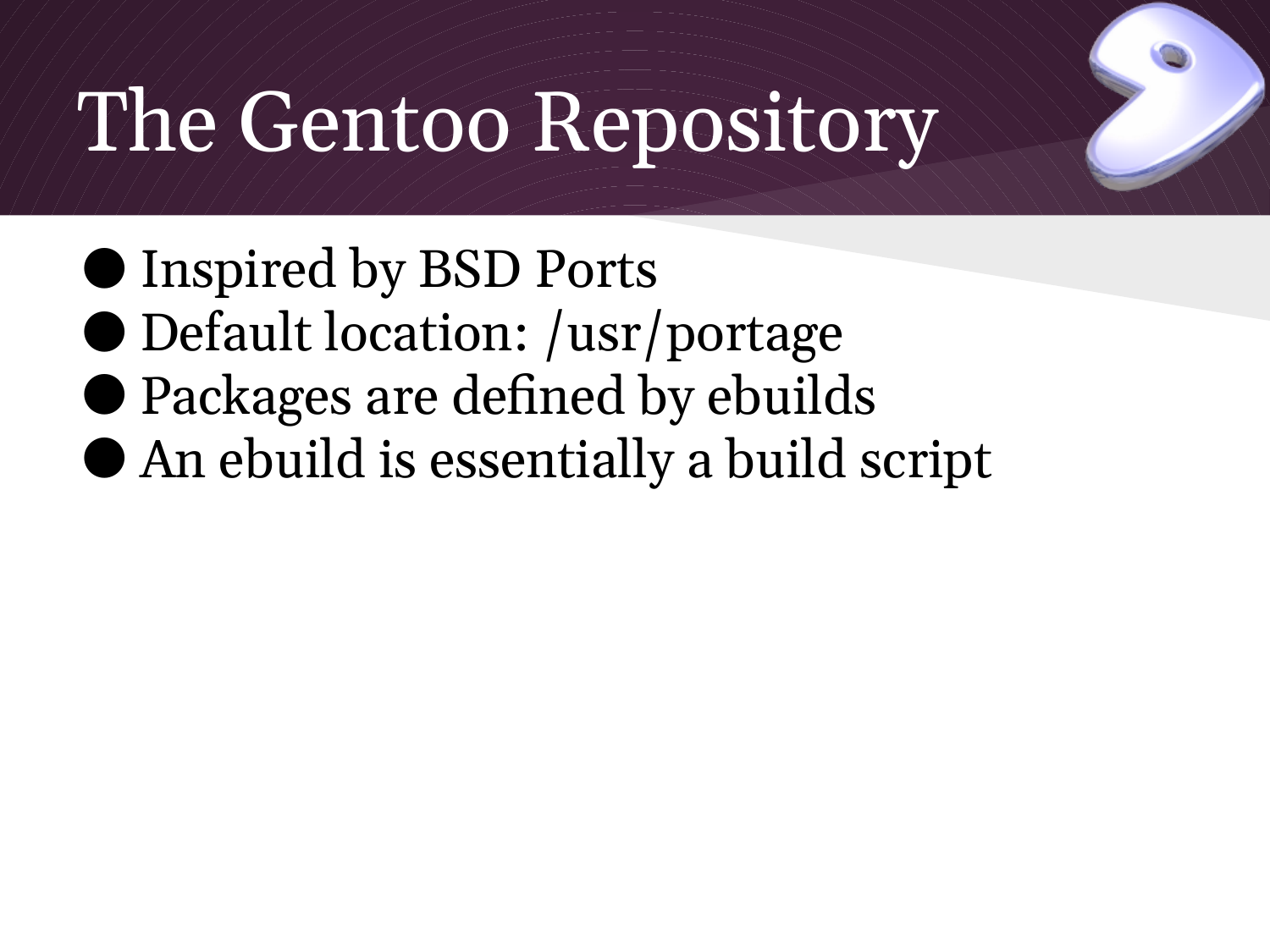

# The Gentoo Repository
Inspired by BSD Ports
Default location: /usr/portage
Packages are defined by ebuilds
An ebuild is essentially a build script